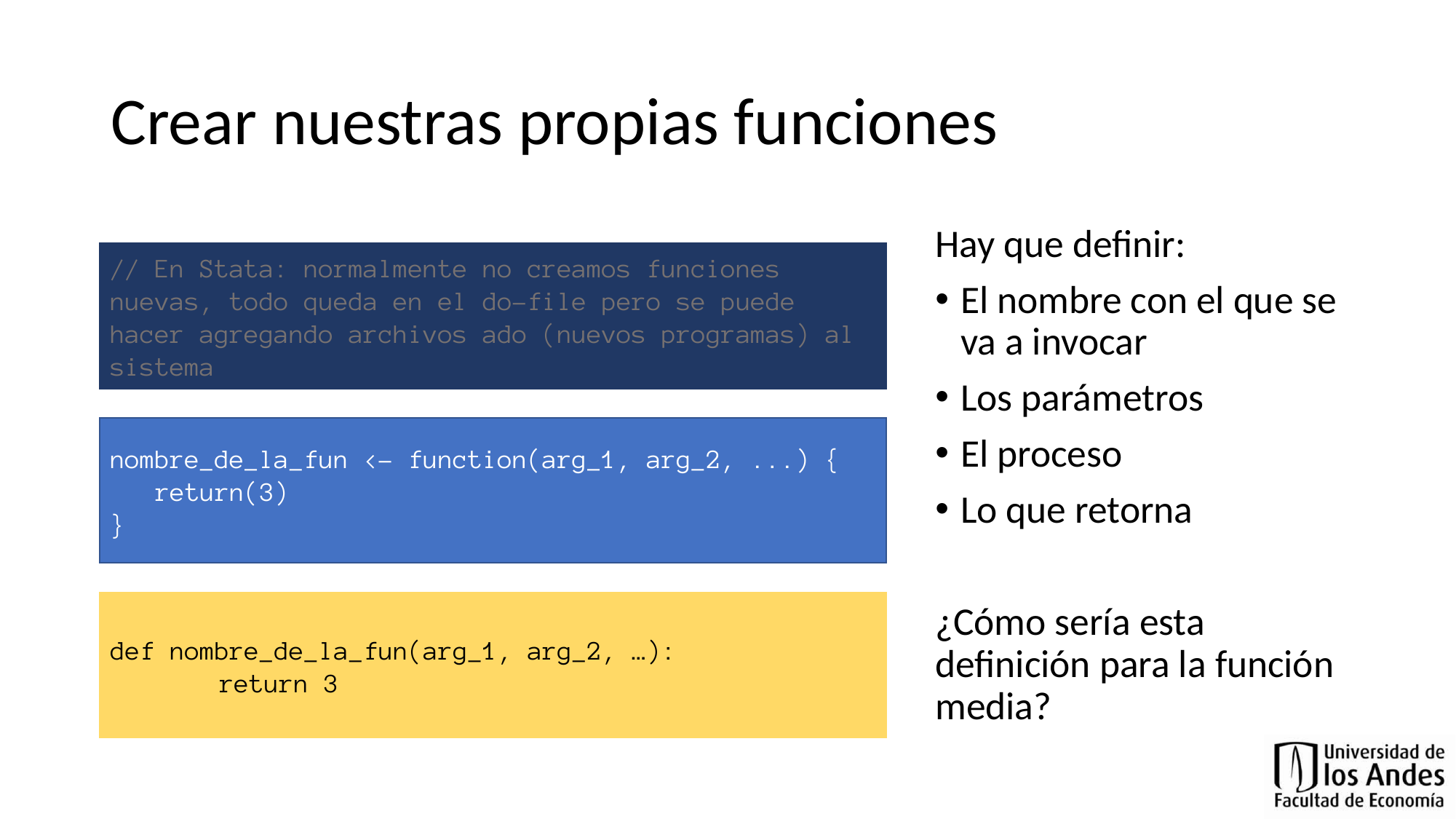

# Crear nuestras propias funciones
Hay que definir:
El nombre con el que se va a invocar
Los parámetros
El proceso
Lo que retorna

¿Cómo sería esta definición para la función media?
// En Stata: normalmente no creamos funciones nuevas, todo queda en el do-file pero se puede hacer agregando archivos ado (nuevos programas) al sistema
nombre_de_la_fun <- function(arg_1, arg_2, ...) {
   return(3)
}
def nombre_de_la_fun(arg_1, arg_2, …):
	return 3